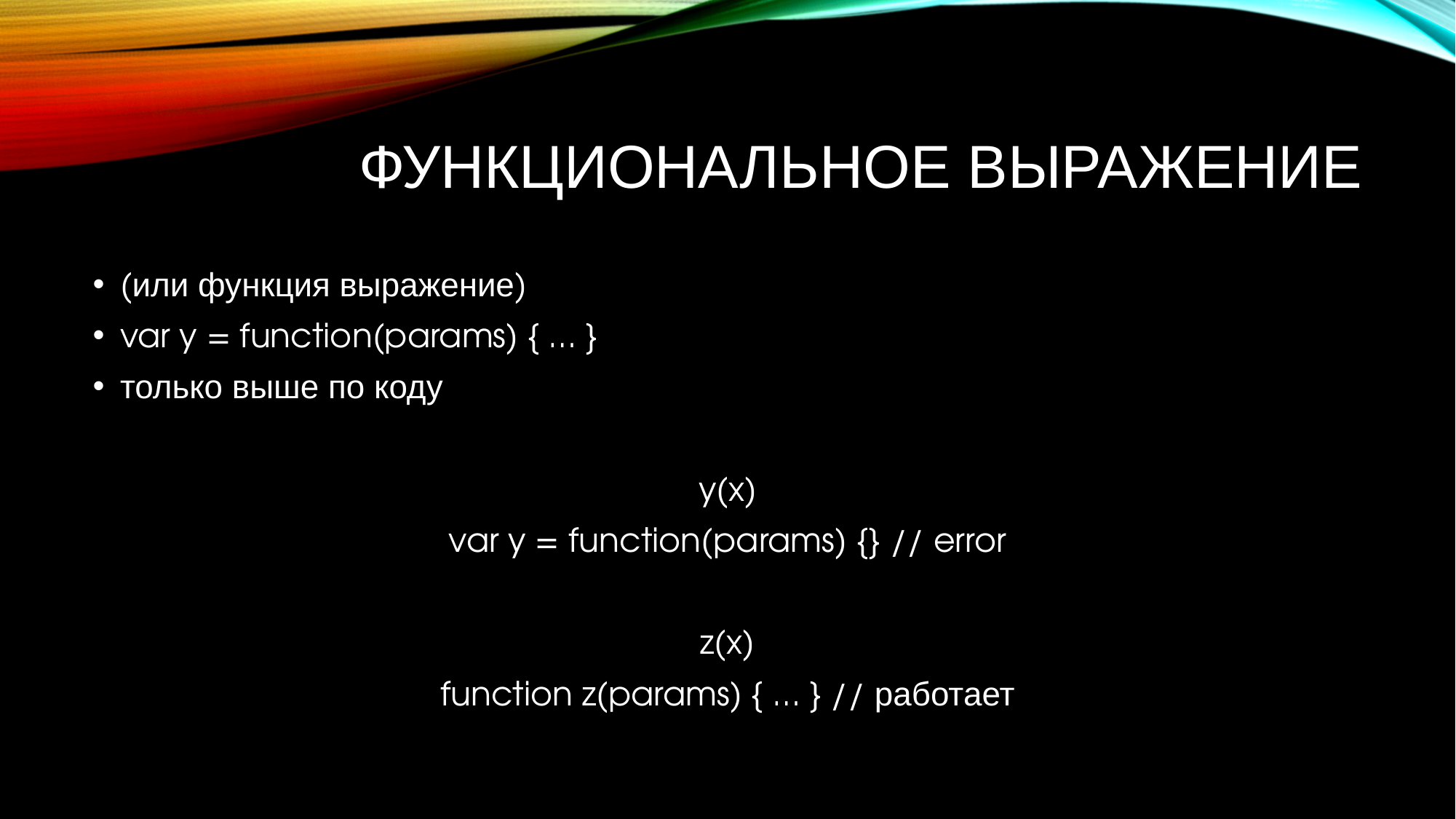

# Функциональное выражение
(или функция выражение)
var y = function(params) { … }
только выше по коду

y(x)
var y = function(params) {} // error

z(x)
function z(params) { … } // работает